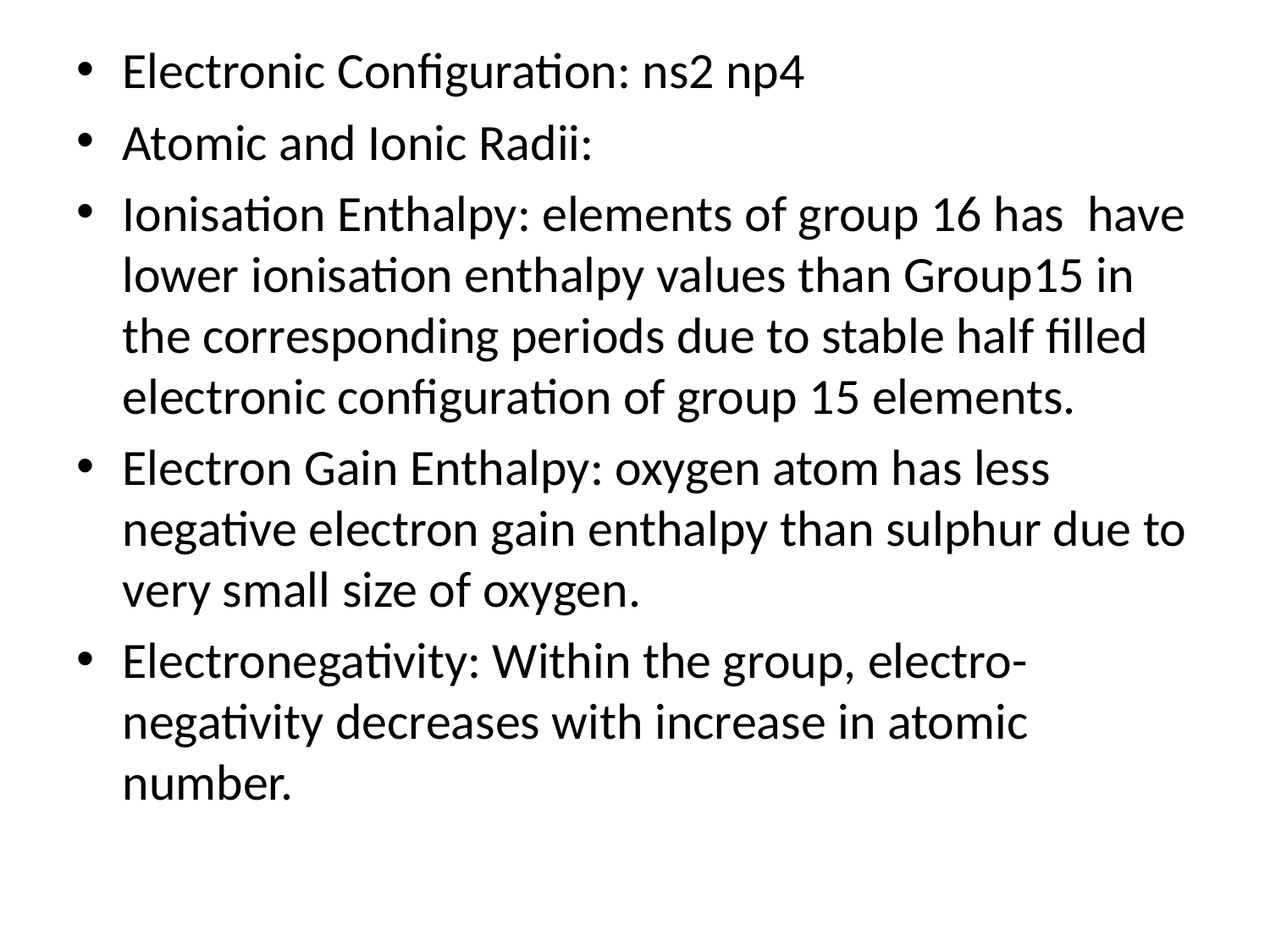

Electronic Configuration: ns2 np4
Atomic and Ionic Radii:
Ionisation Enthalpy: elements of group 16 has  have lower ionisation enthalpy values than Group15 in the corresponding periods due to stable half filled electronic configuration of group 15 elements.
Electron Gain Enthalpy: oxygen atom has less negative electron gain enthalpy than sulphur due to very small size of oxygen.
Electronegativity: Within the group, electro- negativity decreases with increase in atomic number.

#